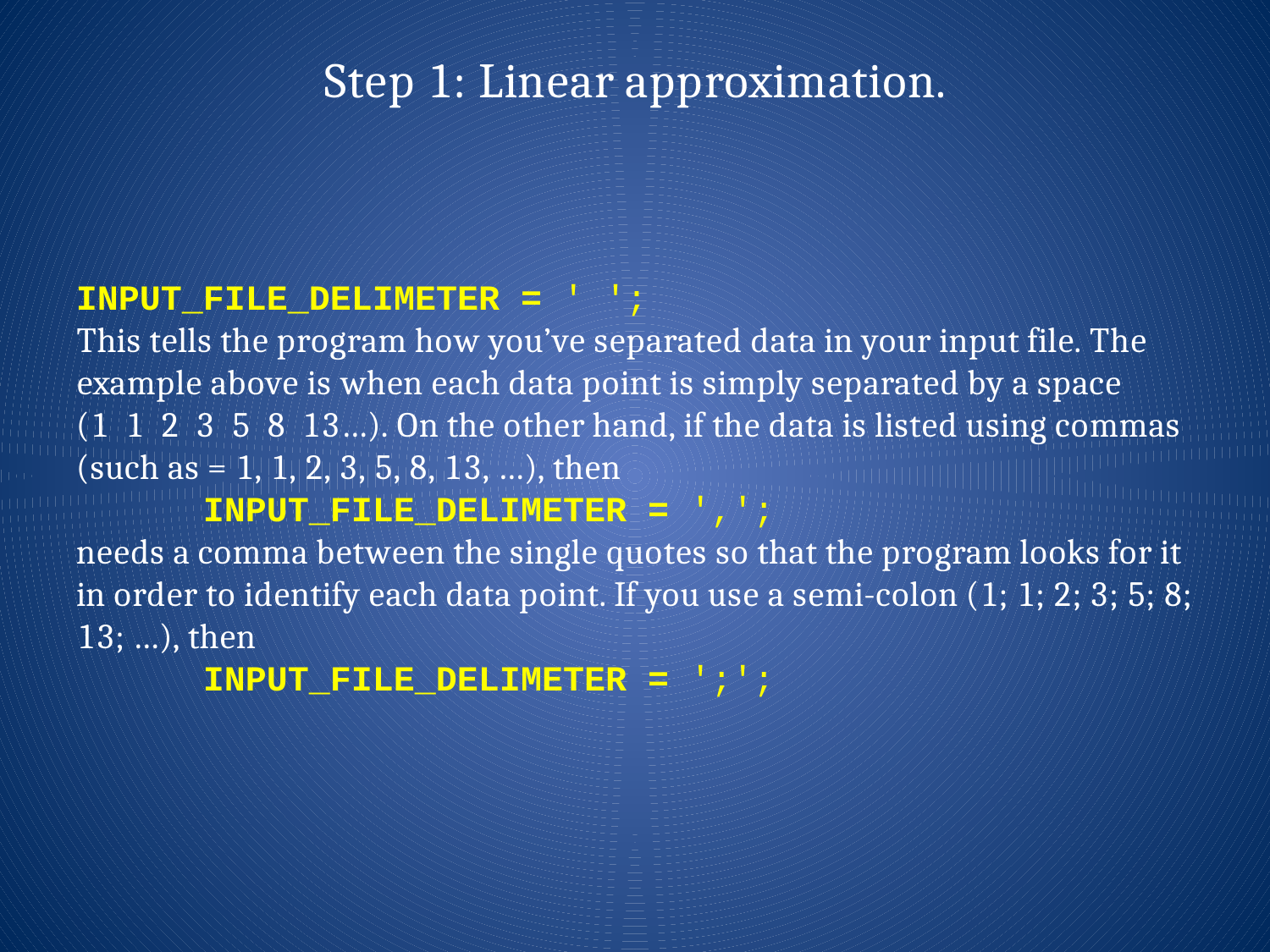

Step 1: Linear approximation.
INPUT_FILE_DELIMETER = ' ';
This tells the program how you’ve separated data in your input file. The example above is when each data point is simply separated by a space
(1  1  2  3  5  8  13…). On the other hand, if the data is listed using commas (such as = 1, 1, 2, 3, 5, 8, 13, …), then
      INPUT_FILE_DELIMETER = ',';
needs a comma between the single quotes so that the program looks for it in order to identify each data point. If you use a semi-colon (1; 1; 2; 3; 5; 8; 13; …), then
      INPUT_FILE_DELIMETER = ';';